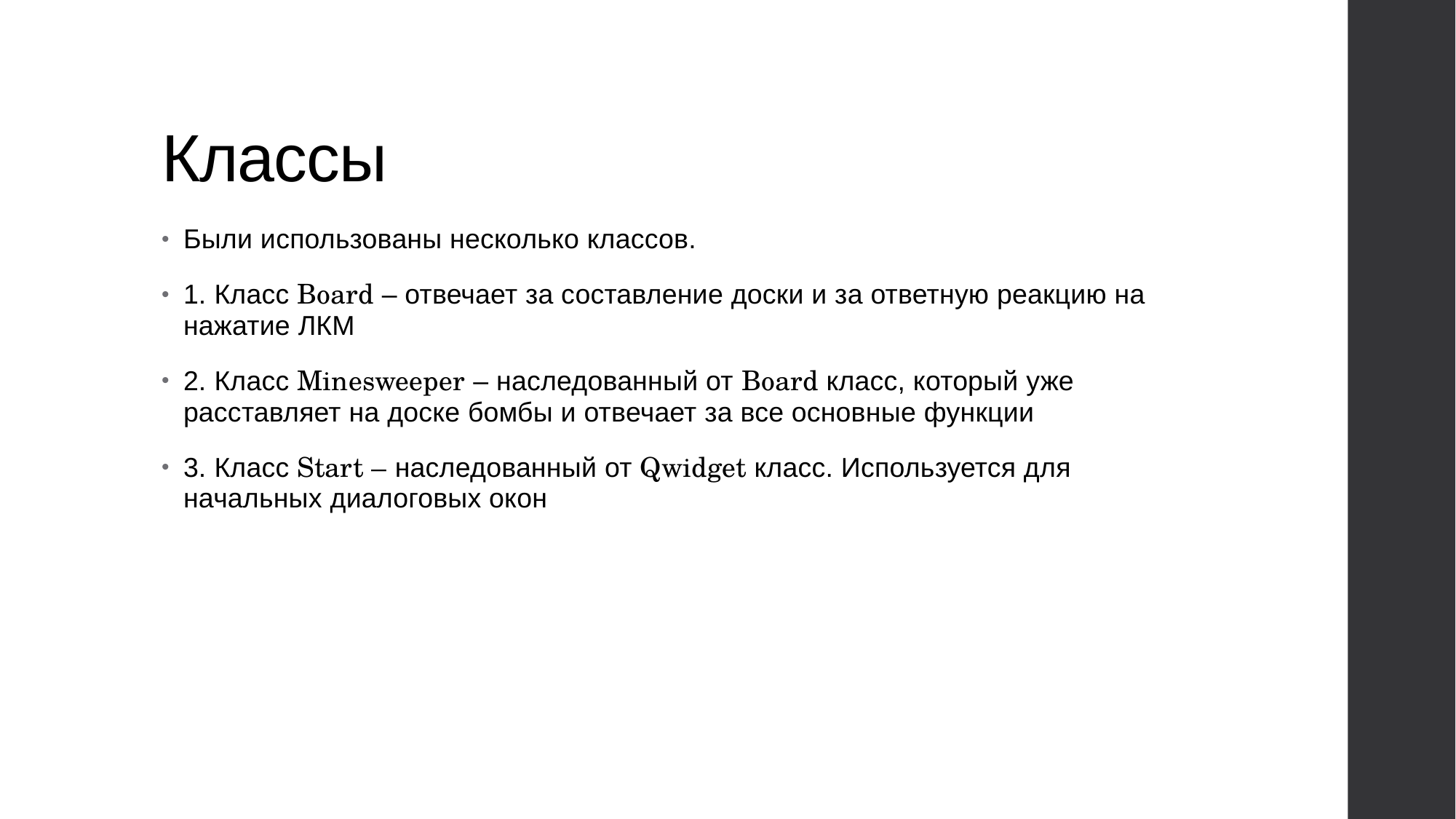

# Классы
Были использованы несколько классов.
1. Класс Board – отвечает за составление доски и за ответную реакцию на нажатие ЛКМ
2. Класс Minesweeper – наследованный от Board класс, который уже расставляет на доске бомбы и отвечает за все основные функции
3. Класс Start – наследованный от Qwidget класс. Используется для начальных диалоговых окон